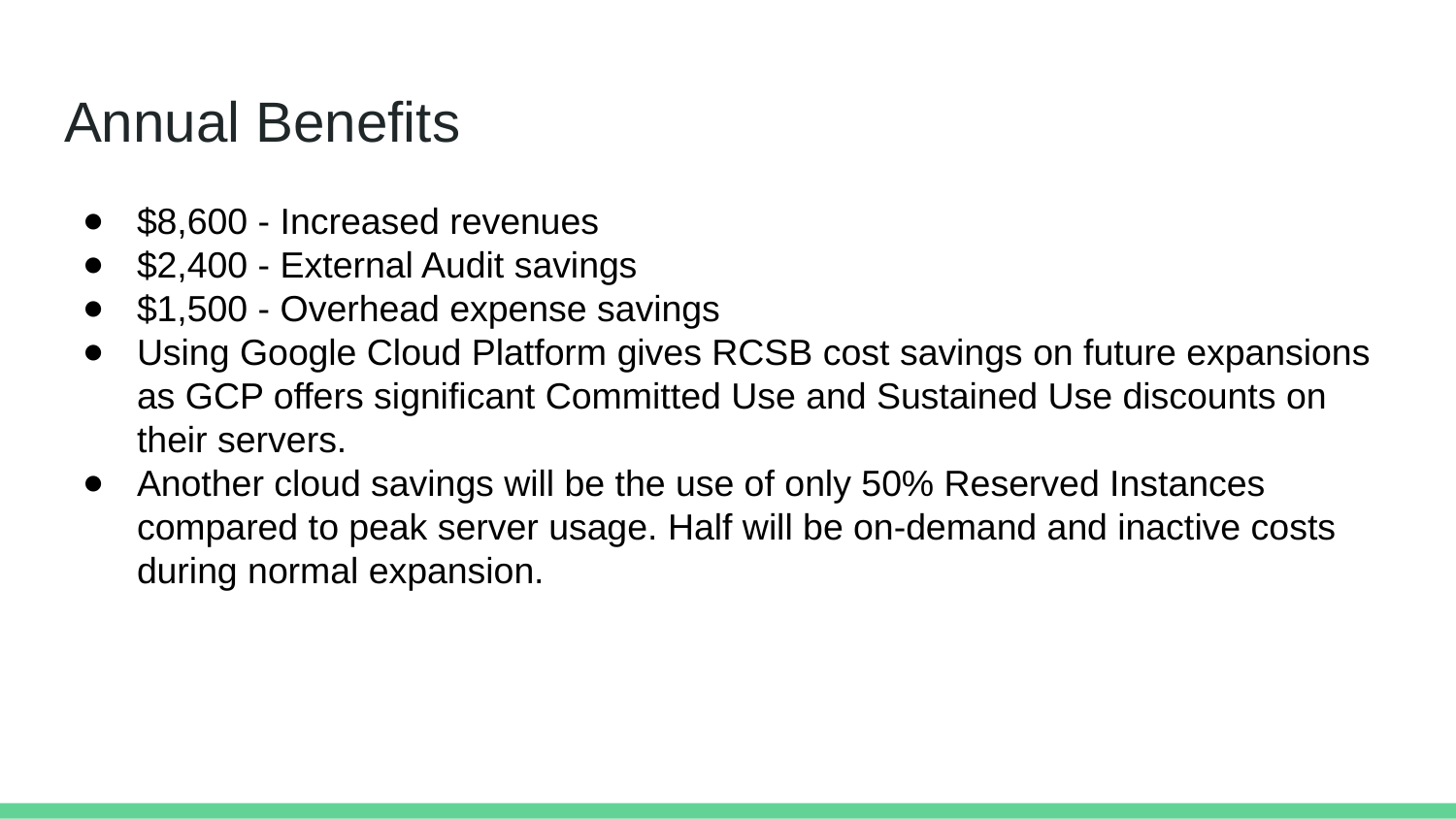

# Annual Benefits
$8,600 - Increased revenues
$2,400 - External Audit savings
$1,500 - Overhead expense savings
Using Google Cloud Platform gives RCSB cost savings on future expansions as GCP offers significant Committed Use and Sustained Use discounts on their servers.
Another cloud savings will be the use of only 50% Reserved Instances compared to peak server usage. Half will be on-demand and inactive costs during normal expansion.